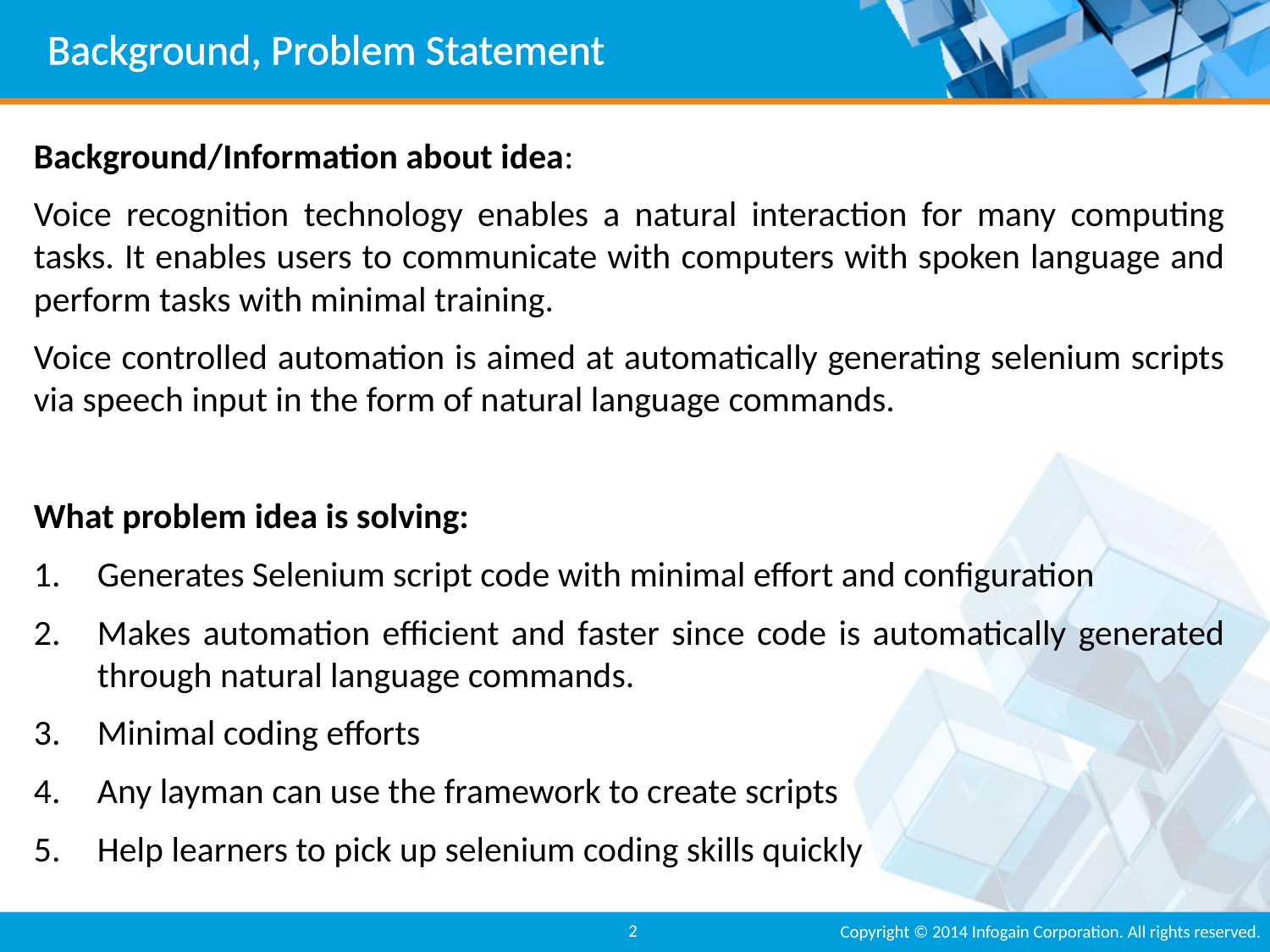

# Background, Problem Statement
Background/Information about idea:
Voice recognition technology enables a natural interaction for many computing tasks. It enables users to communicate with computers with spoken language and perform tasks with minimal training.
Voice controlled automation is aimed at automatically generating selenium scripts via speech input in the form of natural language commands.

What problem idea is solving:
Generates Selenium script code with minimal effort and configuration
Makes automation efficient and faster since code is automatically generated through natural language commands.
Minimal coding efforts
Any layman can use the framework to create scripts
Help learners to pick up selenium coding skills quickly